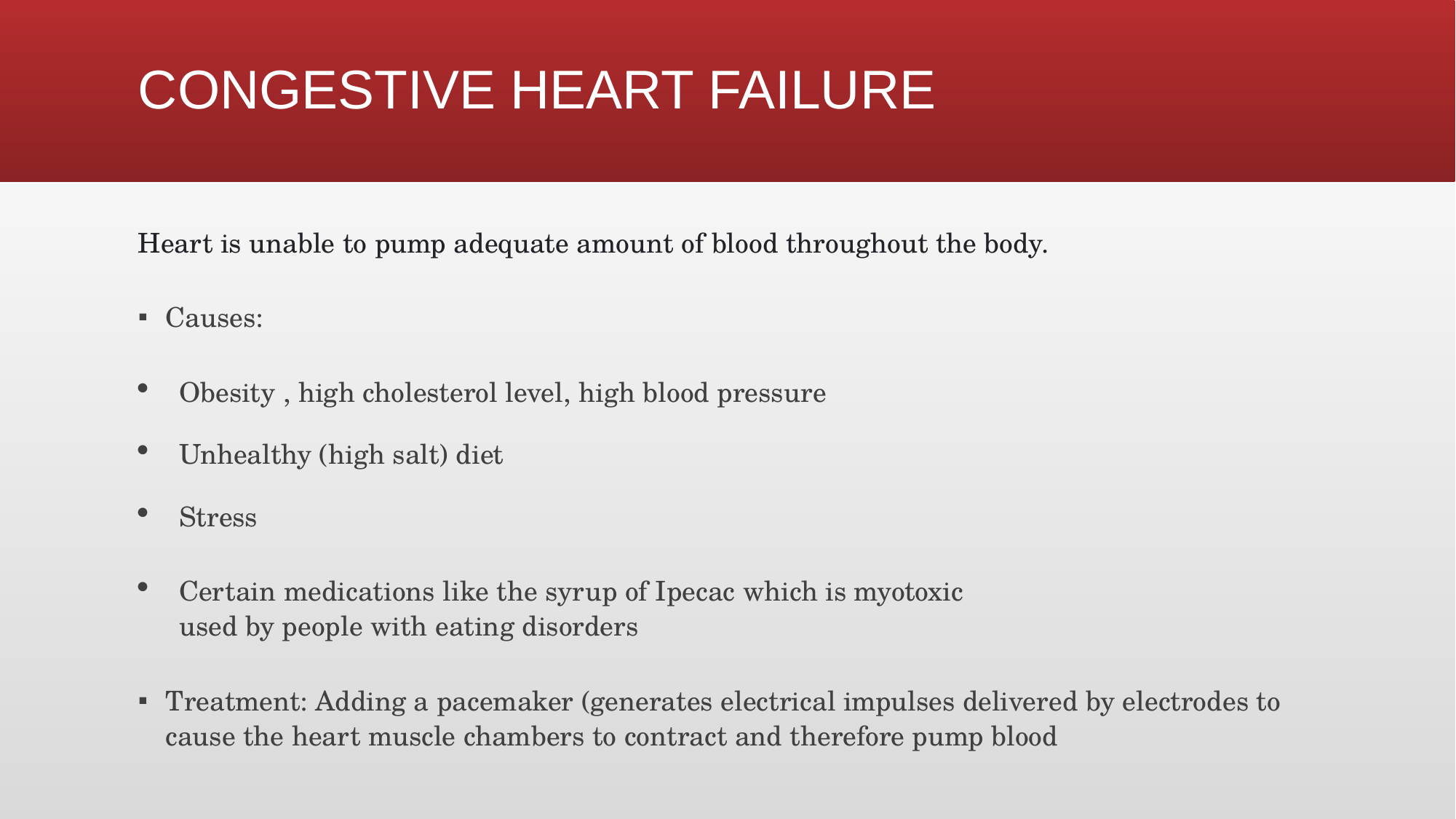

# CONGESTIVE HEART FAILURE
Heart is unable to pump adequate amount of blood throughout the body.
Causes:
Obesity , high cholesterol level, high blood pressure
Unhealthy (high salt) diet
Stress
Certain medications like the syrup of Ipecac which is myotoxic
used by people with eating disorders
Treatment: Adding a pacemaker (generates electrical impulses delivered by electrodes to cause the heart muscle chambers to contract and therefore pump blood